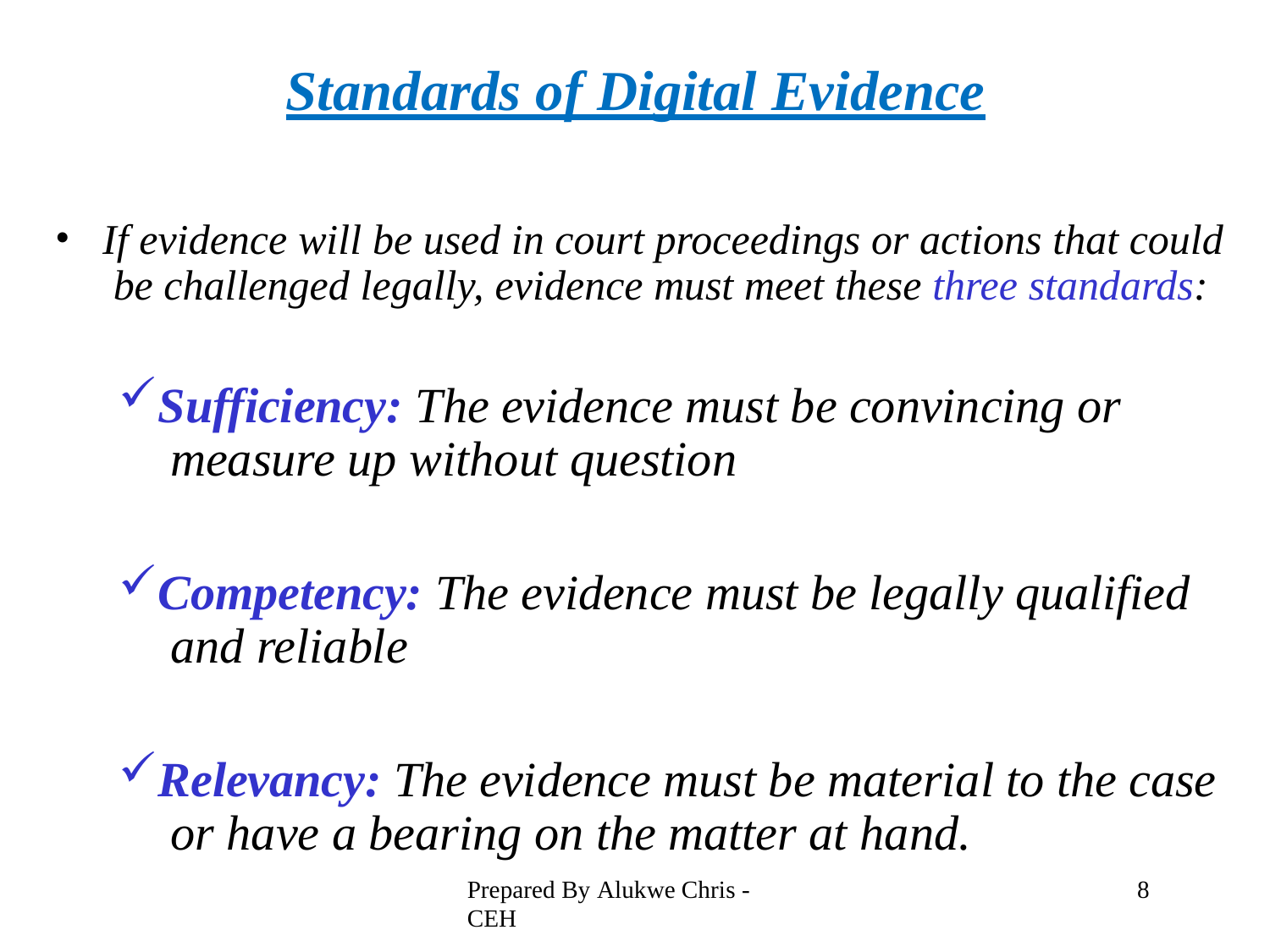

# Standards of Digital Evidence
If evidence will be used in court proceedings or actions that could  be challenged legally, evidence must meet these three standards:

Sufficiency: The evidence must be convincing or  measure up without question

Competency: The evidence must be legally qualified  and reliable

Relevancy: The evidence must be material to the case  or have a bearing on the matter at hand.
Prepared By Alukwe Chris - CEH
8